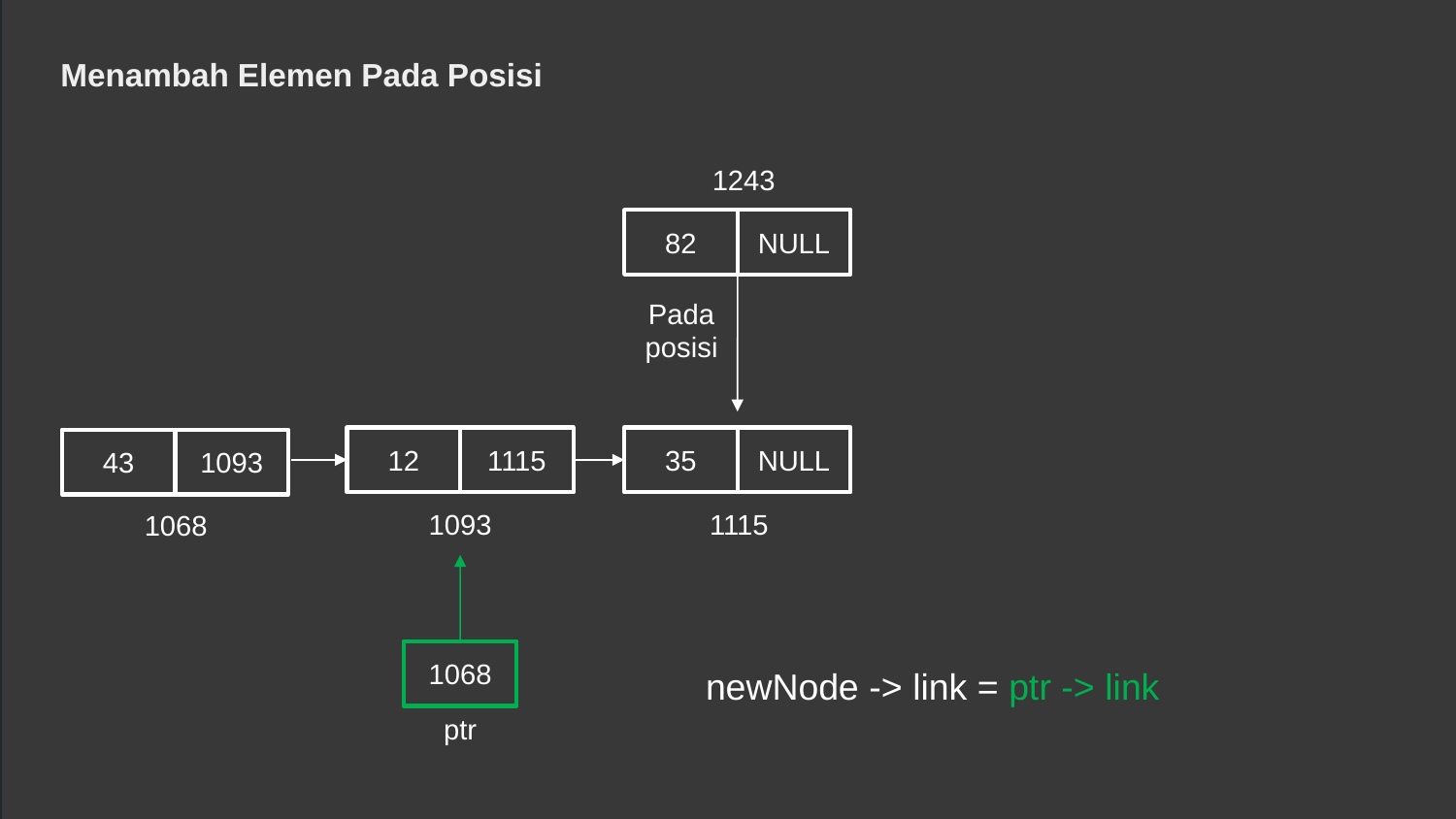

Menambah Elemen Pada Posisi

1243
82
NULL
Pada posisi
DATA
LINK
1115
12
35
NULL
43
1093
1093
1115
1068
1068
ptr
newNode -> link = ptr -> link